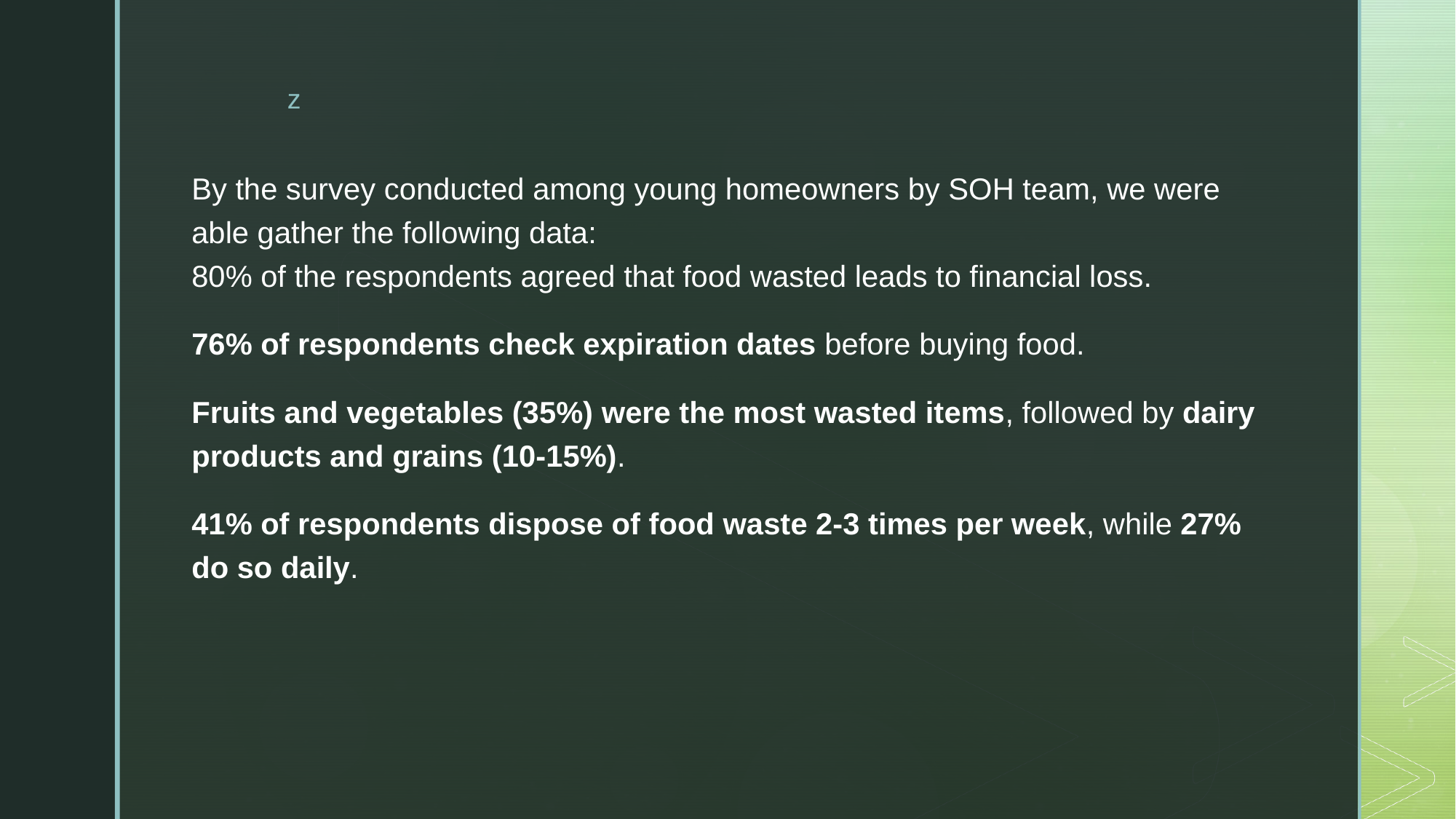

By the survey conducted among young homeowners by SOH team, we were able gather the following data:
80% of the respondents agreed that food wasted leads to financial loss.
76% of respondents check expiration dates before buying food.
Fruits and vegetables (35%) were the most wasted items, followed by dairy products and grains (10-15%).
41% of respondents dispose of food waste 2-3 times per week, while 27% do so daily.